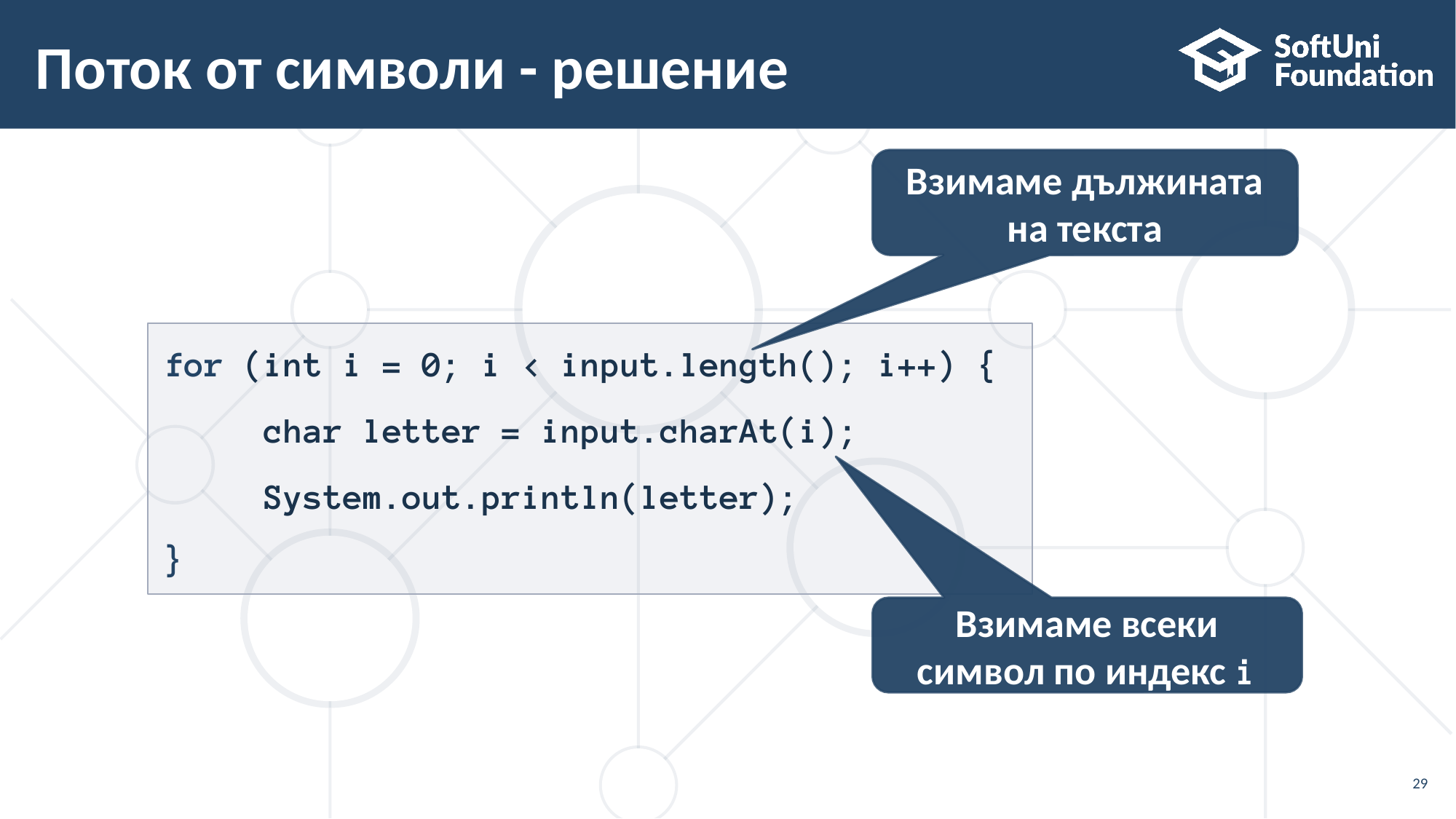

# Поток от символи - решение
Взимаме дължината на текста
for (int i = 0; i < input.length(); i++) {
     char letter = input.charAt(i);
     System.out.println(letter);
}
Взимаме всеки символ по индекс i
29